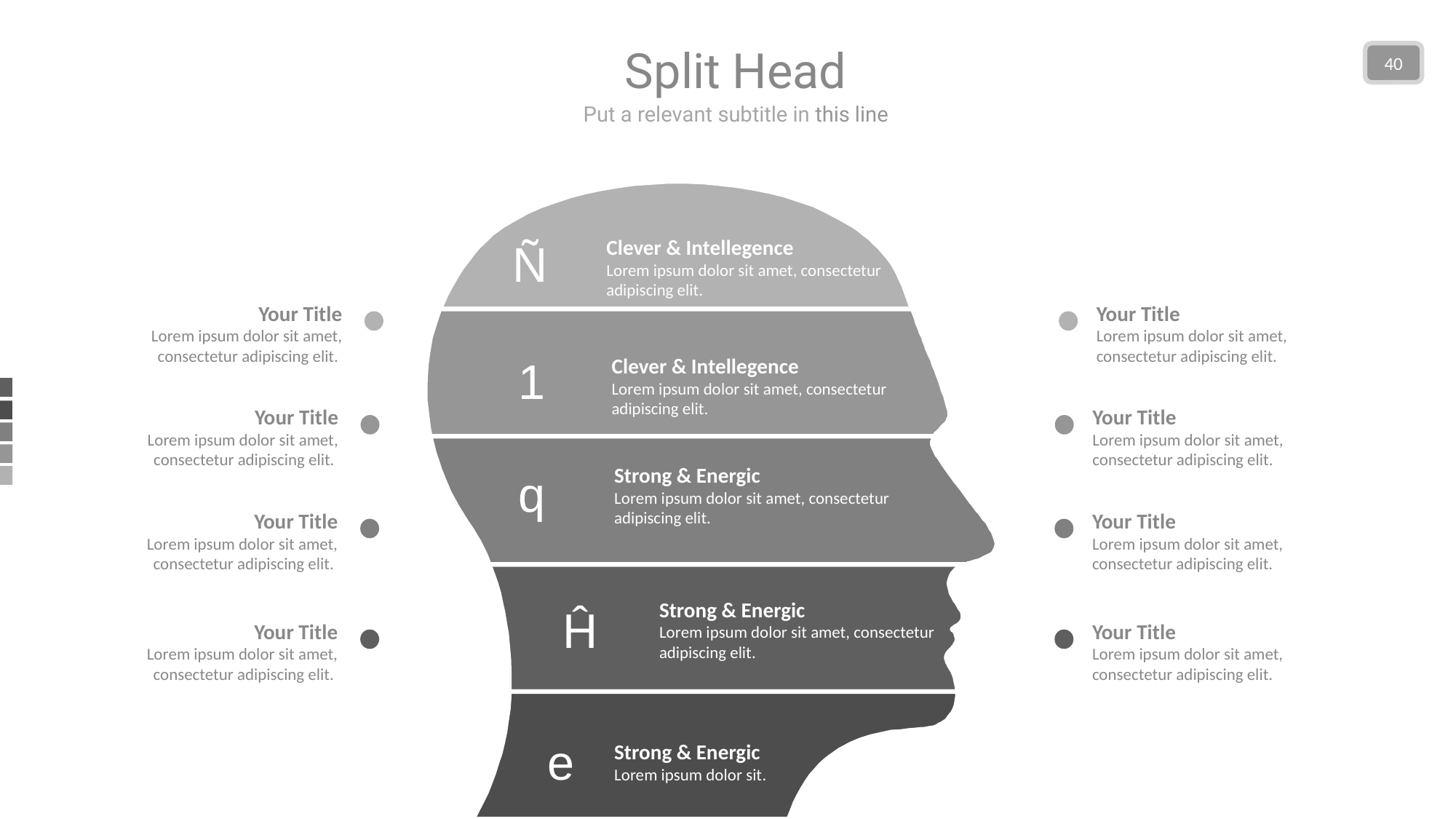

Split Head
40
Put a relevant subtitle in this line

Ñ

Clever & Intellegence
Lorem ipsum dolor sit amet, consectetur adipiscing elit.
Your Title
Lorem ipsum dolor sit amet, consectetur adipiscing elit.

Your Title
Lorem ipsum dolor sit amet, consectetur adipiscing elit.

Your Title
Lorem ipsum dolor sit amet, consectetur adipiscing elit.

Your Title
Lorem ipsum dolor sit amet, consectetur adipiscing elit.

Your Title
Lorem ipsum dolor sit amet, consectetur adipiscing elit.

Your Title
Lorem ipsum dolor sit amet, consectetur adipiscing elit.

Your Title
Lorem ipsum dolor sit amet, consectetur adipiscing elit.

Your Title
Lorem ipsum dolor sit amet, consectetur adipiscing elit.

1

Clever & Intellegence
Lorem ipsum dolor sit amet, consectetur adipiscing elit.
q

Strong & Energic
Lorem ipsum dolor sit amet, consectetur adipiscing elit.

Ĥ

Strong & Energic
Lorem ipsum dolor sit amet, consectetur adipiscing elit.
e

Strong & Energic
Lorem ipsum dolor sit.